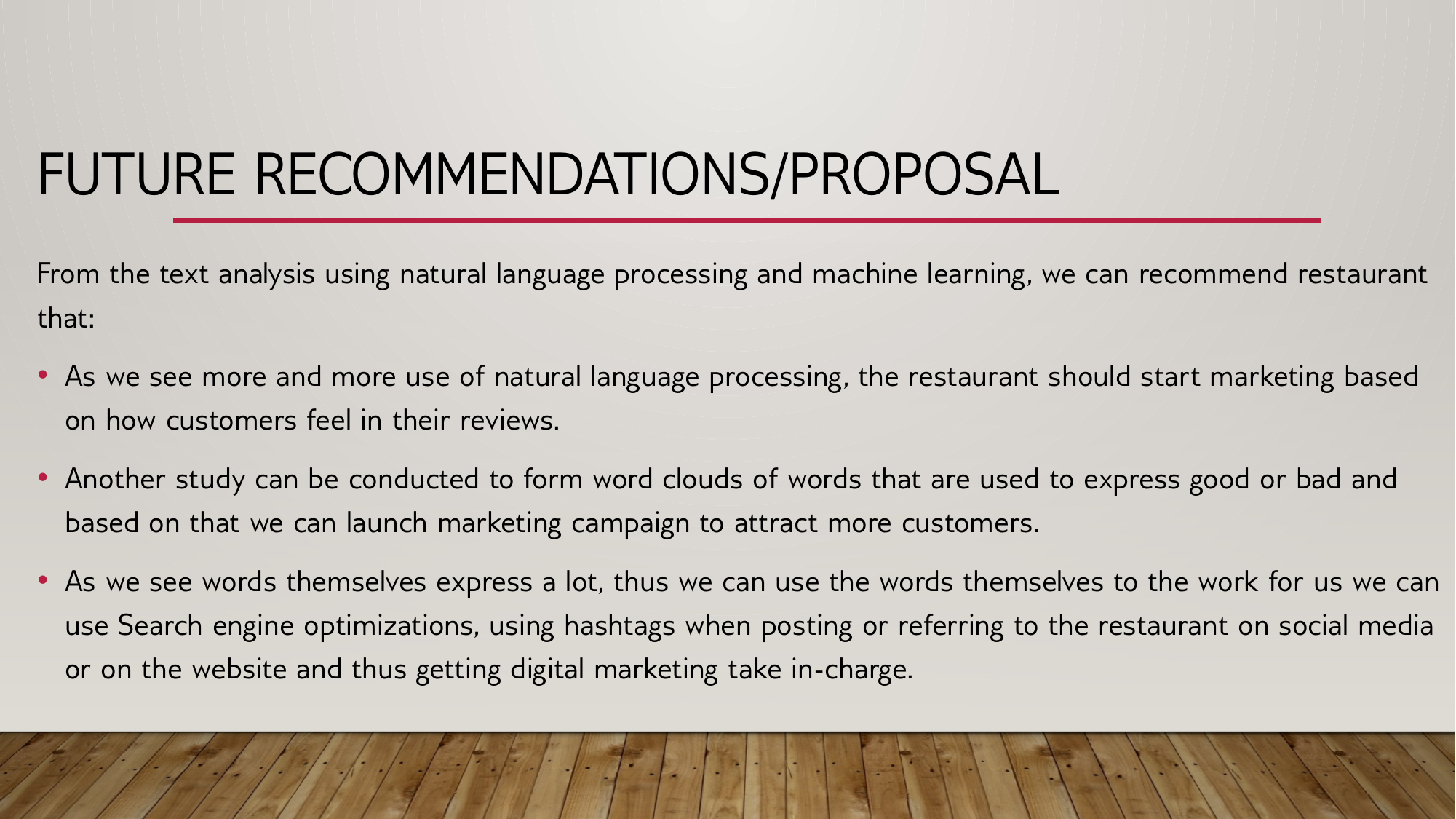

# Future recommendations/PROPOSAL
From the text analysis using natural language processing and machine learning, we can recommend restaurant that:
As we see more and more use of natural language processing, the restaurant should start marketing based on how customers feel in their reviews.
Another study can be conducted to form word clouds of words that are used to express good or bad and based on that we can launch marketing campaign to attract more customers.
As we see words themselves express a lot, thus we can use the words themselves to the work for us we can use Search engine optimizations, using hashtags when posting or referring to the restaurant on social media or on the website and thus getting digital marketing take in-charge.